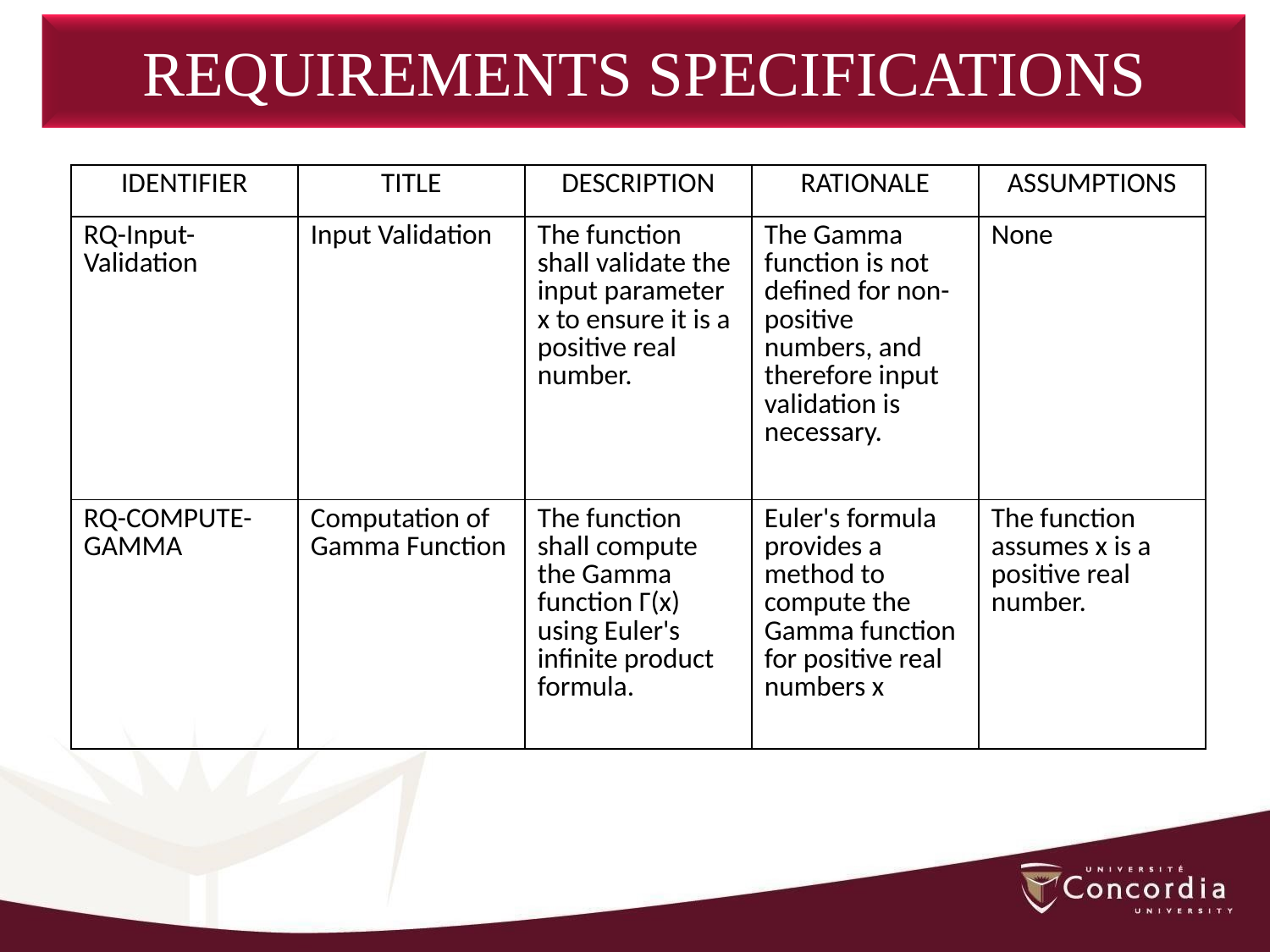

REQUIREMENTS SPECIFICATIONS
| IDENTIFIER | TITLE | DESCRIPTION | RATIONALE | ASSUMPTIONS |
| --- | --- | --- | --- | --- |
| RQ-Input-Validation | Input Validation | The function shall validate the input parameter x to ensure it is a positive real number. | The Gamma function is not defined for non-positive numbers, and therefore input validation is necessary. | None |
| RQ-COMPUTE-GAMMA | Computation of Gamma Function | The function shall compute the Gamma function Γ(x) using Euler's infinite product formula. | Euler's formula provides a method to compute the Gamma function for positive real numbers x | The function assumes x is a positive real number. |